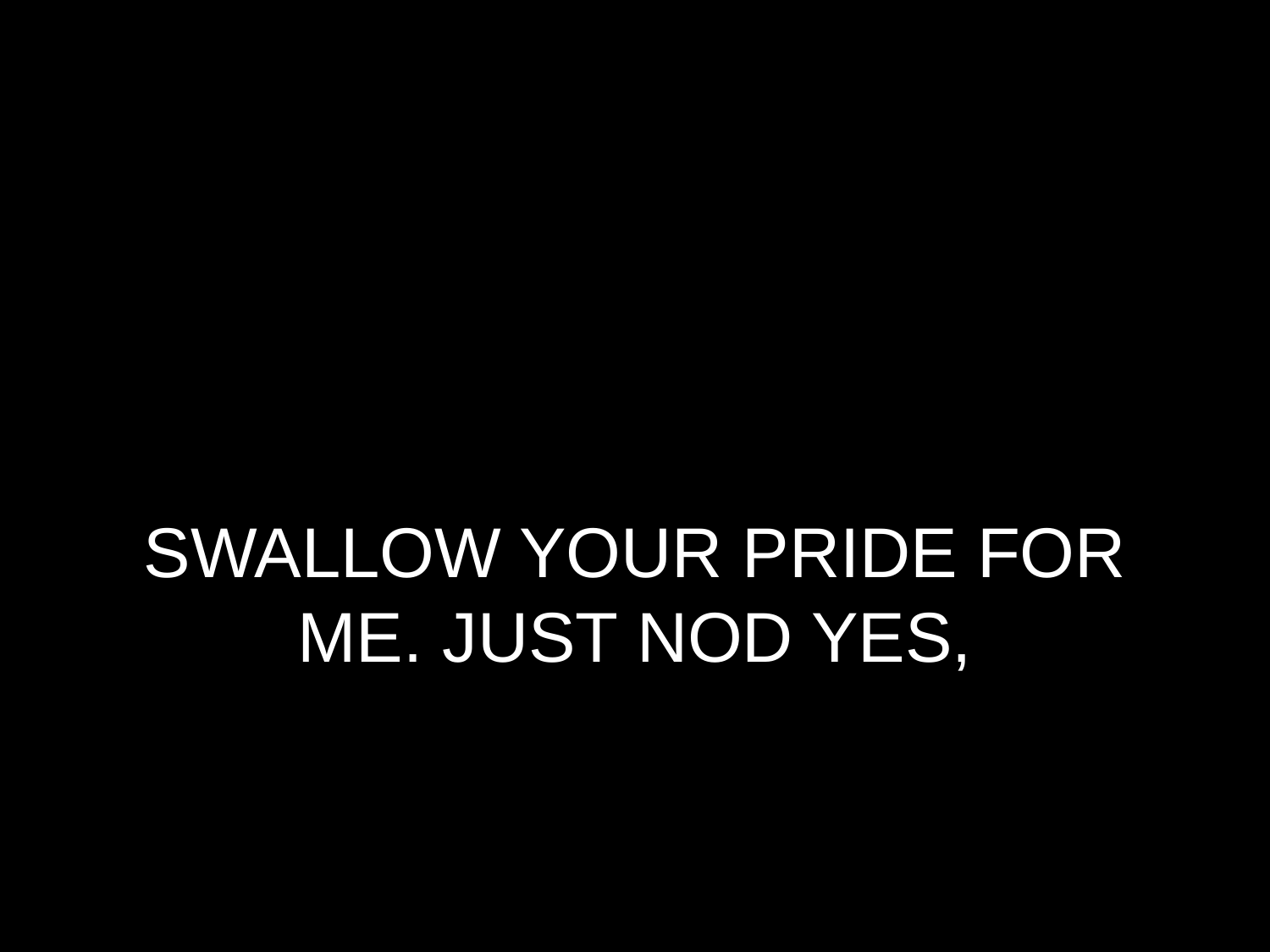

# SWALLOW YOUR PRIDE FOR ME. JUST NOD YES,